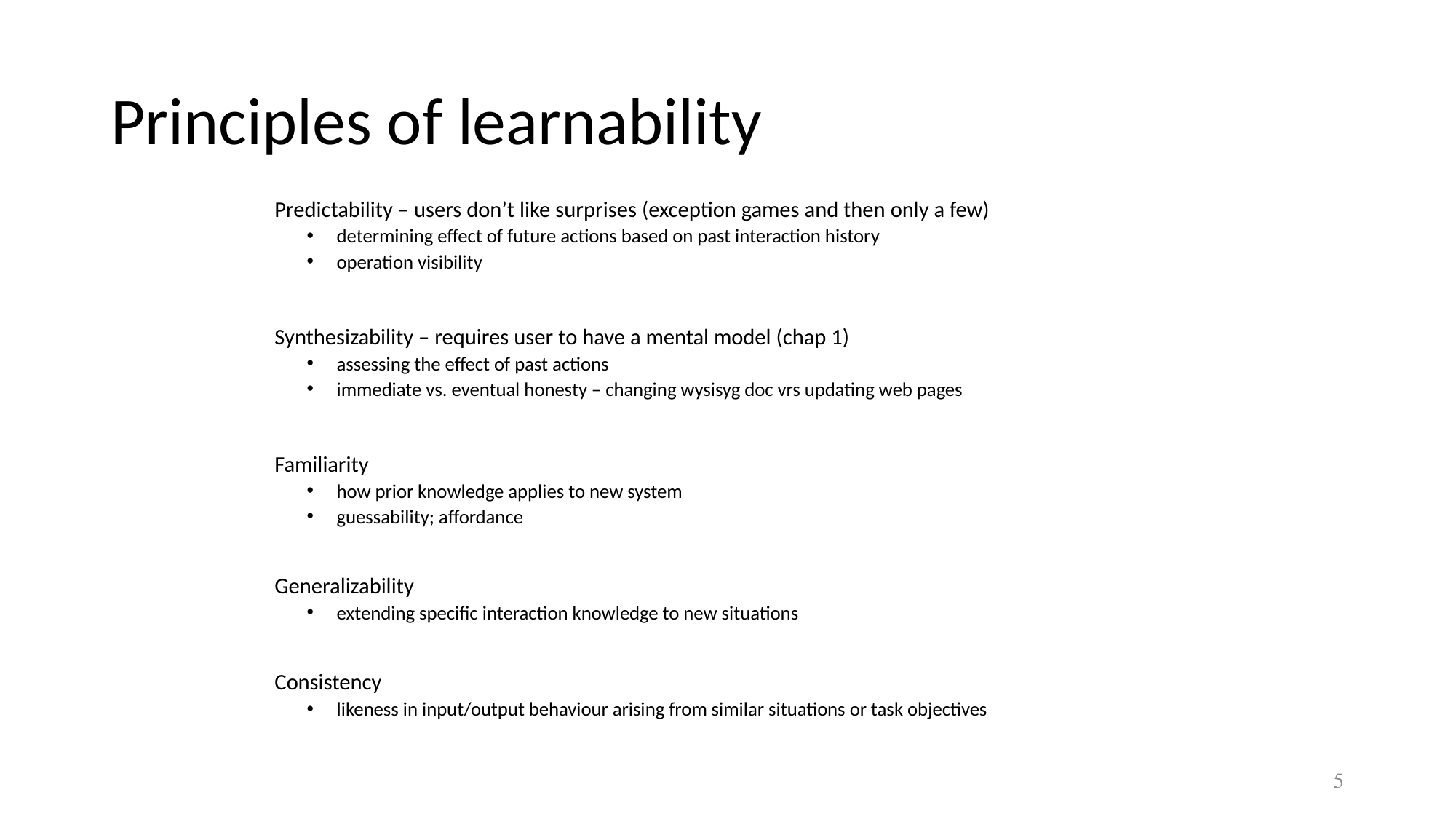

# Principles of learnability
Predictability – users don’t like surprises (exception games and then only a few)
determining effect of future actions based on past interaction history
operation visibility

Synthesizability – requires user to have a mental model (chap 1)
assessing the effect of past actions
immediate vs. eventual honesty – changing wysisyg doc vrs updating web pages

Familiarity
how prior knowledge applies to new system
guessability; affordance

Generalizability
extending specific interaction knowledge to new situations

Consistency
likeness in input/output behaviour arising from similar situations or task objectives

5